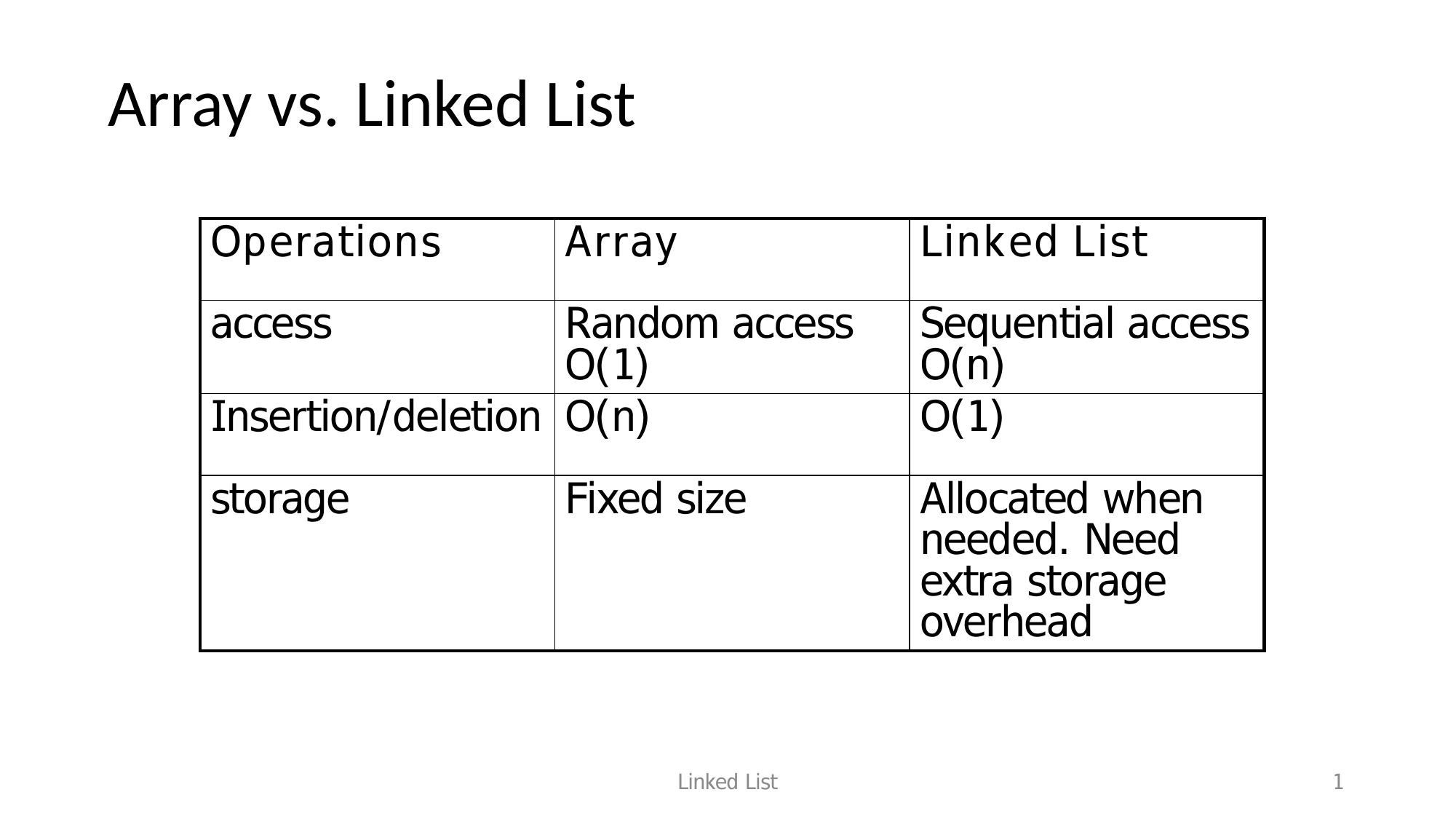

# Array vs. Linked List
| Operations | Array | Linked List |
| --- | --- | --- |
| access | Random access O(1) | Sequential access O(n) |
| Insertion/deletion | O(n) | O(1) |
| storage | Fixed size | Allocated when needed. Need extra storage overhead |
Linked List
1